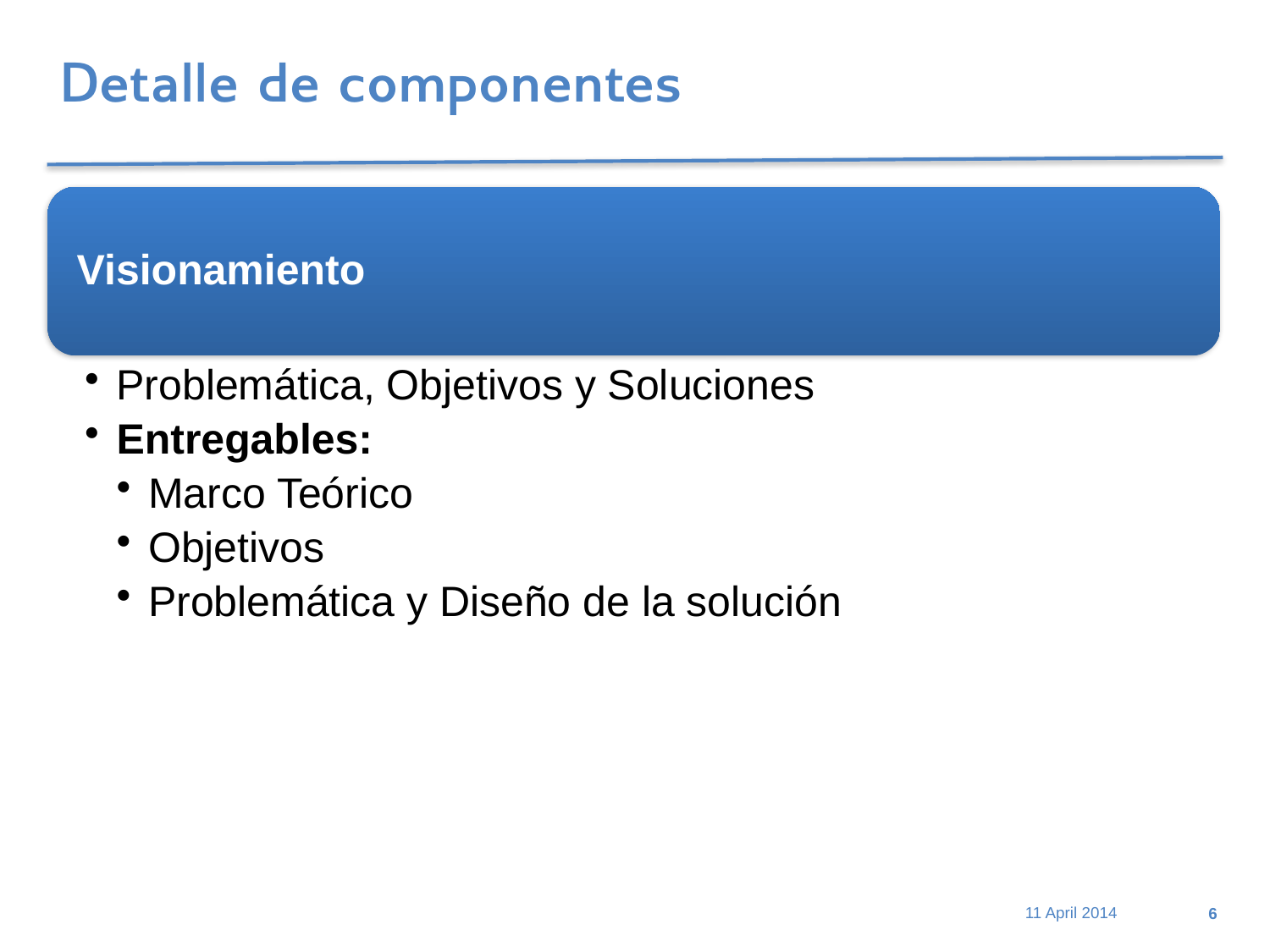

# Detalle de componentes
Visionamiento
Problemática, Objetivos y Soluciones
Entregables:
Marco Teórico
Objetivos
Problemática y Diseño de la solución
6